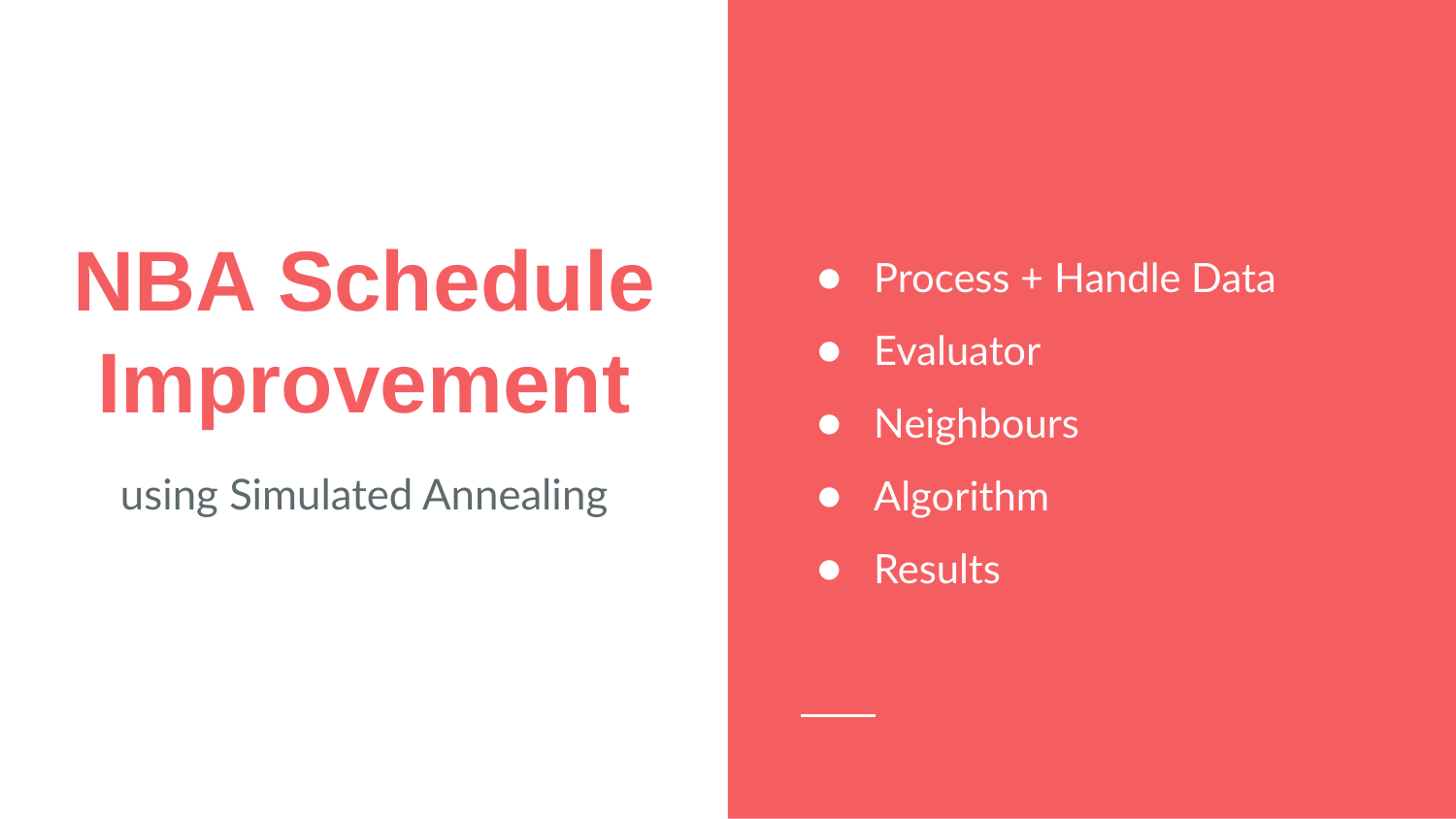

Process + Handle Data
Evaluator
Neighbours
Algorithm
Results
# NBA Schedule Improvement
using Simulated Annealing